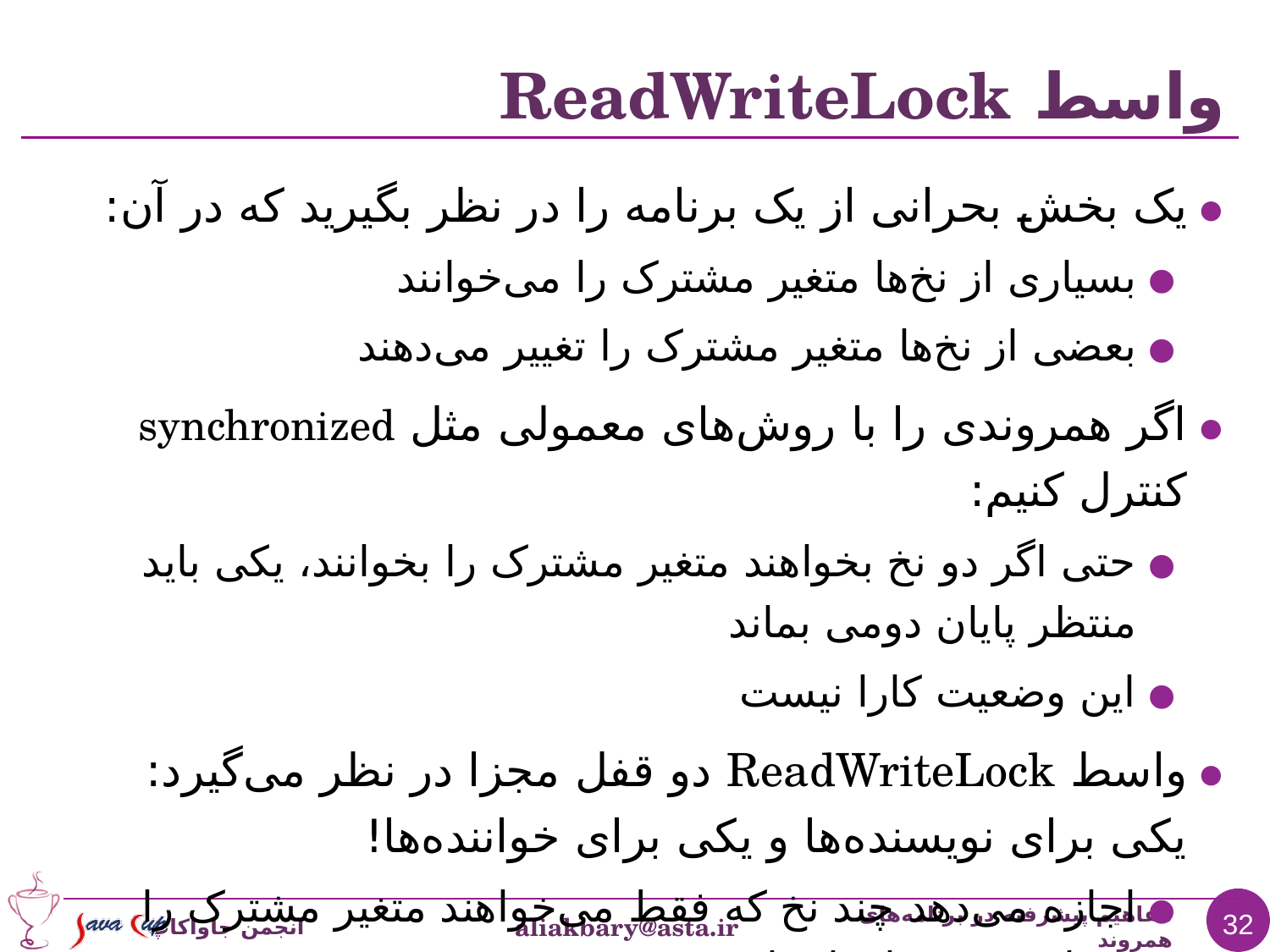

# واسط ReadWriteLock
یک بخش بحرانی از یک برنامه را در نظر بگیرید که در آن:
بسياری از نخ‌ها متغیر مشترک را می‌خوانند
بعضی از نخ‌ها متغیر مشترک را تغییر می‌دهند
اگر همروندی را با روش‌‌های معمولی مثل synchronized کنترل کنیم:
حتی اگر دو نخ بخواهند متغیر مشترک را بخوانند، یکی باید منتظر پایان دومی بماند
این وضعیت کارا نیست
واسط ReadWriteLock دو قفل مجزا در نظر می‌گیرد:
یکی برای نویسنده‌ها و یکی برای خواننده‌ها!
اجازه می‌دهد چند نخ که فقط می‌خواهند متغیر مشترک را بخوانند، همزمان اجرا شوند
متد readLock برای قفل خواندن و متد writeLock برای نوشتن